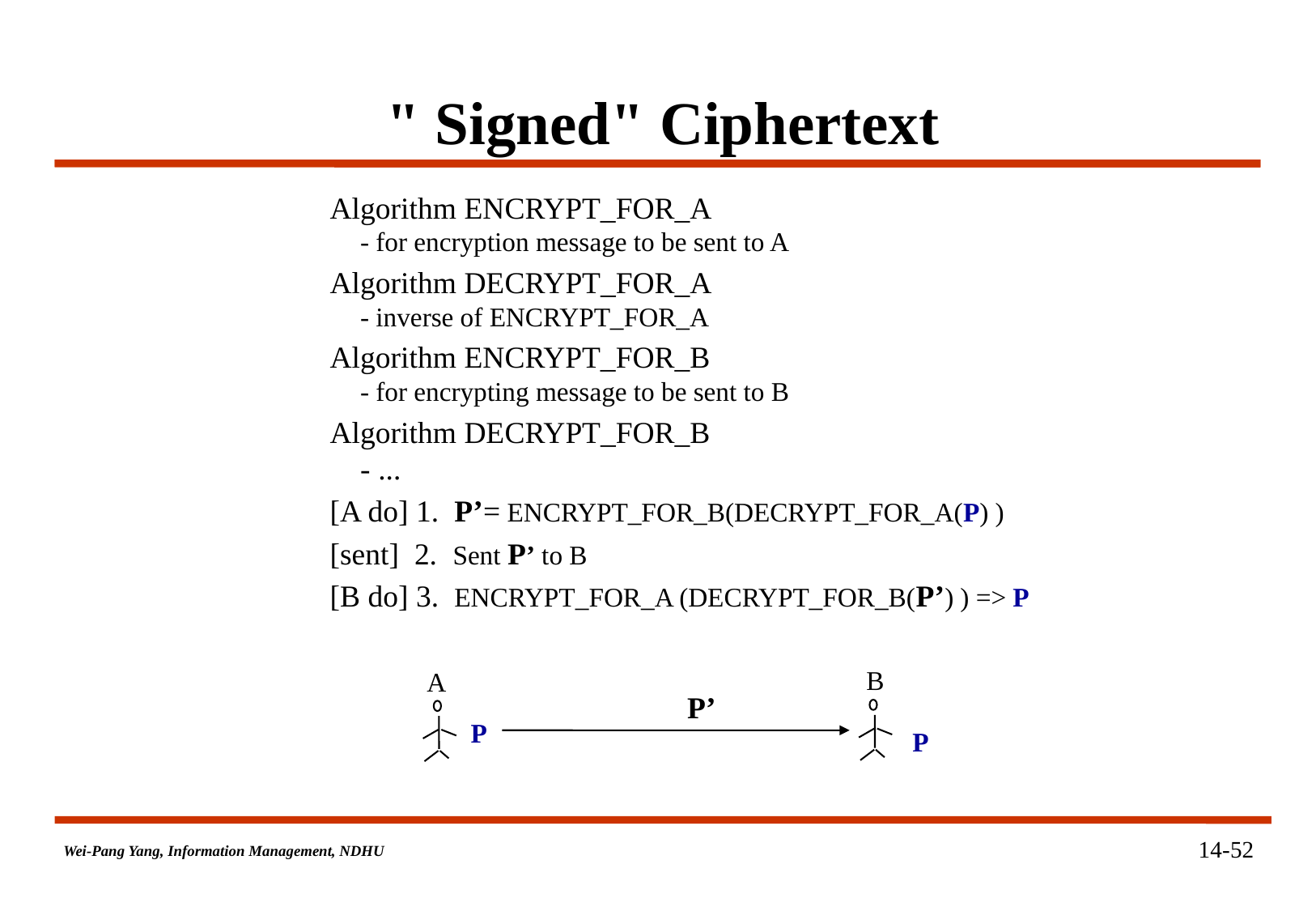

# " Signed" Ciphertext
Algorithm ENCRYPT_FOR_A
- for encryption message to be sent to A
Algorithm DECRYPT_FOR_A
- inverse of ENCRYPT_FOR_A
Algorithm ENCRYPT_FOR_B
- for encrypting message to be sent to B
Algorithm DECRYPT_FOR_B
- ...
[A do] 1.  P’= ENCRYPT_FOR_B(DECRYPT_FOR_A(P) )
[sent]  2.  Sent P’ to B
[B do] 3.  ENCRYPT_FOR_A (DECRYPT_FOR_B(P’) ) => P

B
A

P

P’
P
14-52